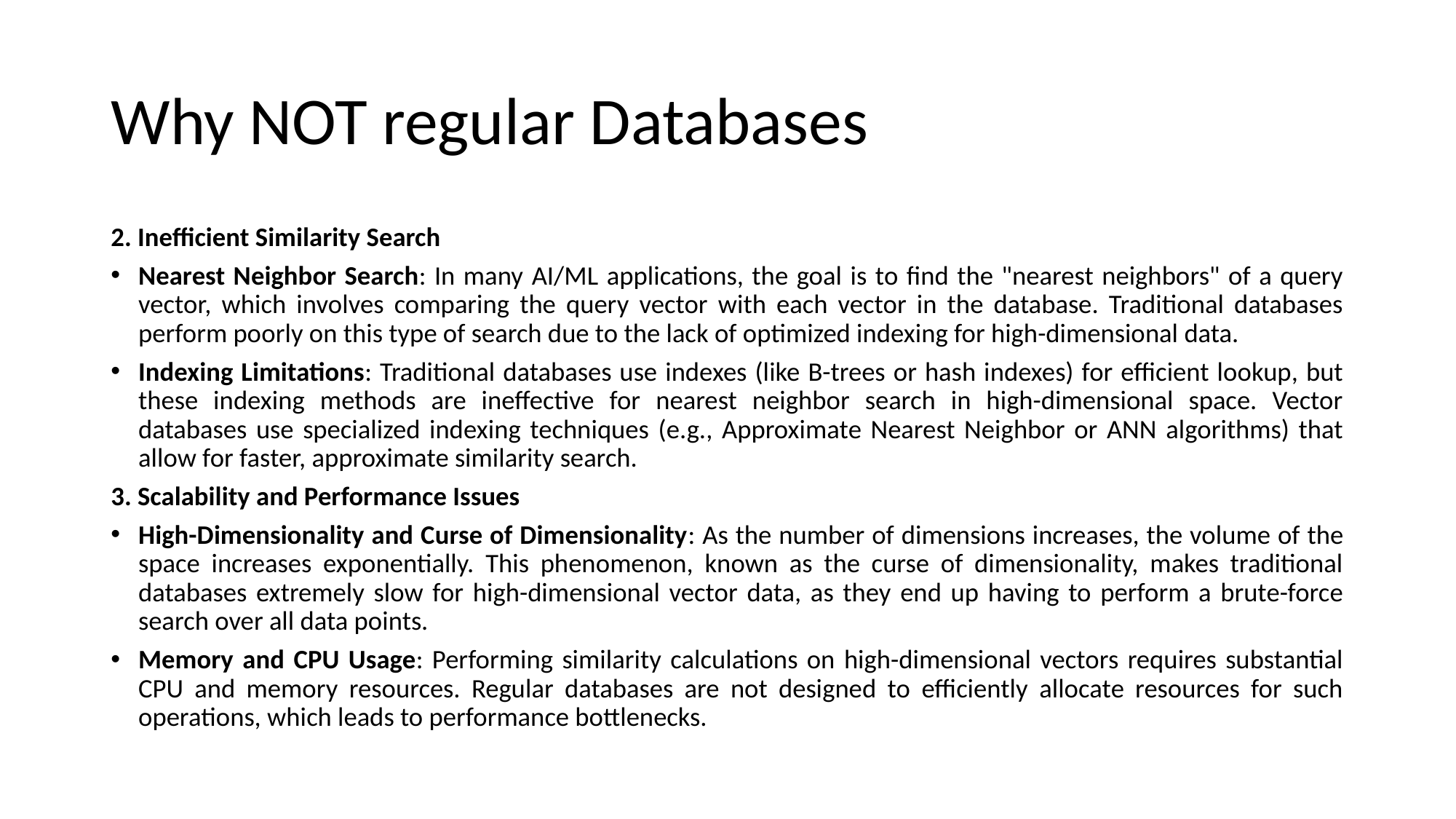

# Why NOT regular Databases
2. Inefficient Similarity Search
Nearest Neighbor Search: In many AI/ML applications, the goal is to find the "nearest neighbors" of a query vector, which involves comparing the query vector with each vector in the database. Traditional databases perform poorly on this type of search due to the lack of optimized indexing for high-dimensional data.
Indexing Limitations: Traditional databases use indexes (like B-trees or hash indexes) for efficient lookup, but these indexing methods are ineffective for nearest neighbor search in high-dimensional space. Vector databases use specialized indexing techniques (e.g., Approximate Nearest Neighbor or ANN algorithms) that allow for faster, approximate similarity search.
3. Scalability and Performance Issues
High-Dimensionality and Curse of Dimensionality: As the number of dimensions increases, the volume of the space increases exponentially. This phenomenon, known as the curse of dimensionality, makes traditional databases extremely slow for high-dimensional vector data, as they end up having to perform a brute-force search over all data points.
Memory and CPU Usage: Performing similarity calculations on high-dimensional vectors requires substantial CPU and memory resources. Regular databases are not designed to efficiently allocate resources for such operations, which leads to performance bottlenecks.